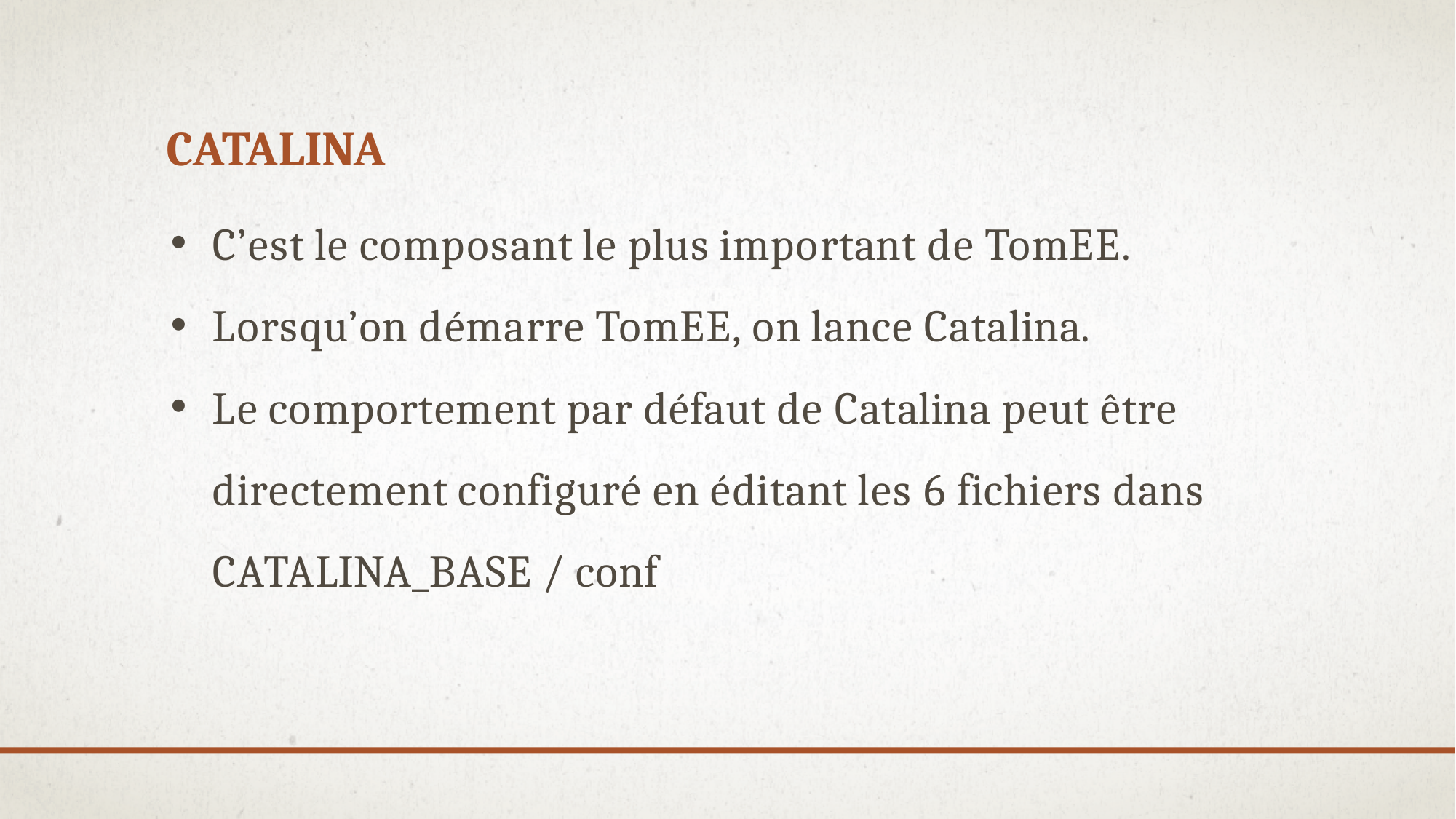

# catalina
C’est le composant le plus important de TomEE.
Lorsqu’on démarre TomEE, on lance Catalina.
Le comportement par défaut de Catalina peut être directement configuré en éditant les 6 fichiers dans CATALINA_BASE / conf